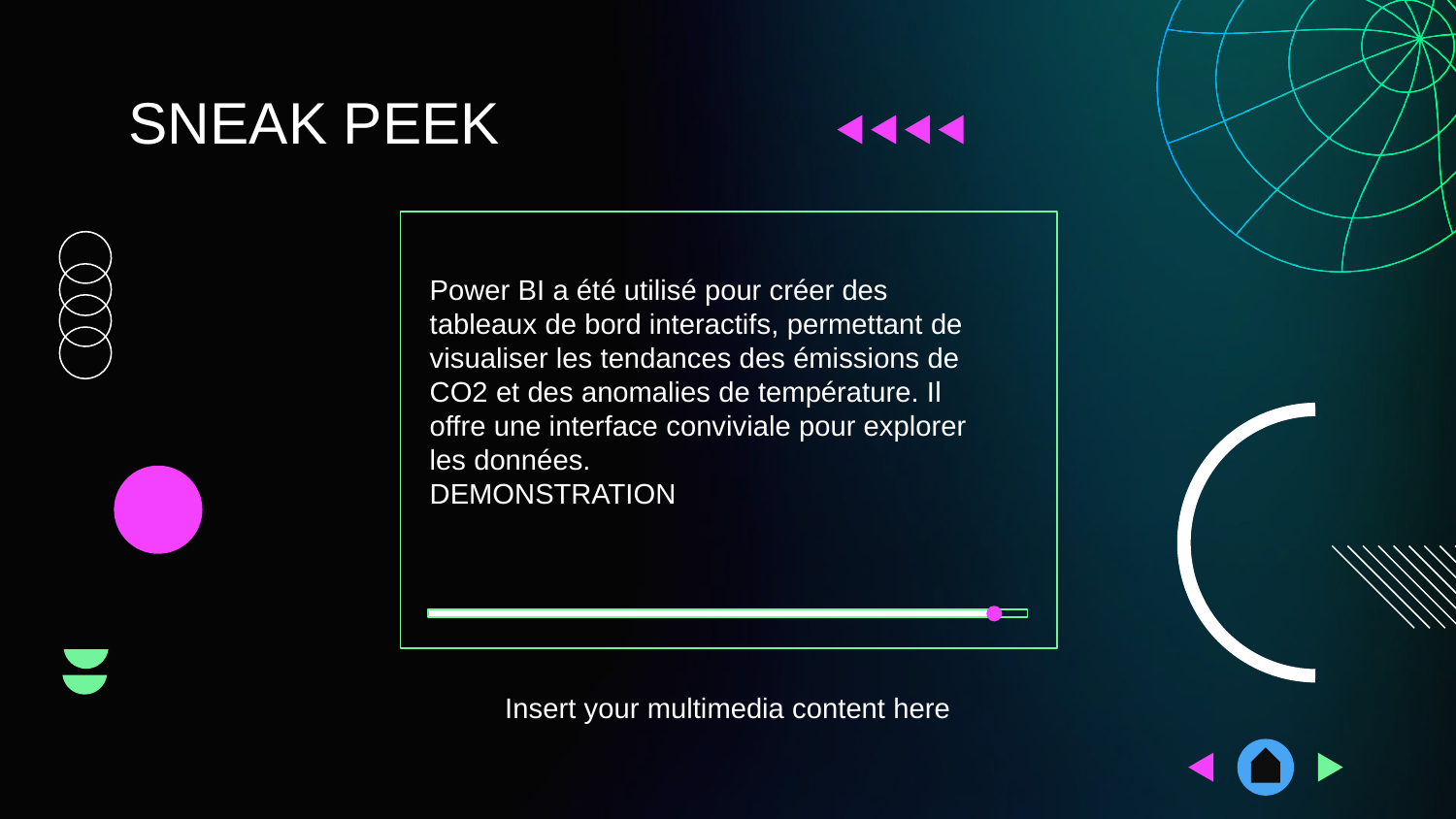

# SNEAK PEEK

Power BI a été utilisé pour créer des tableaux de bord interactifs, permettant de visualiser les tendances des émissions de CO2 et des anomalies de température. Il offre une interface conviviale pour explorer les données.
DEMONSTRATION

Insert your multimedia content here